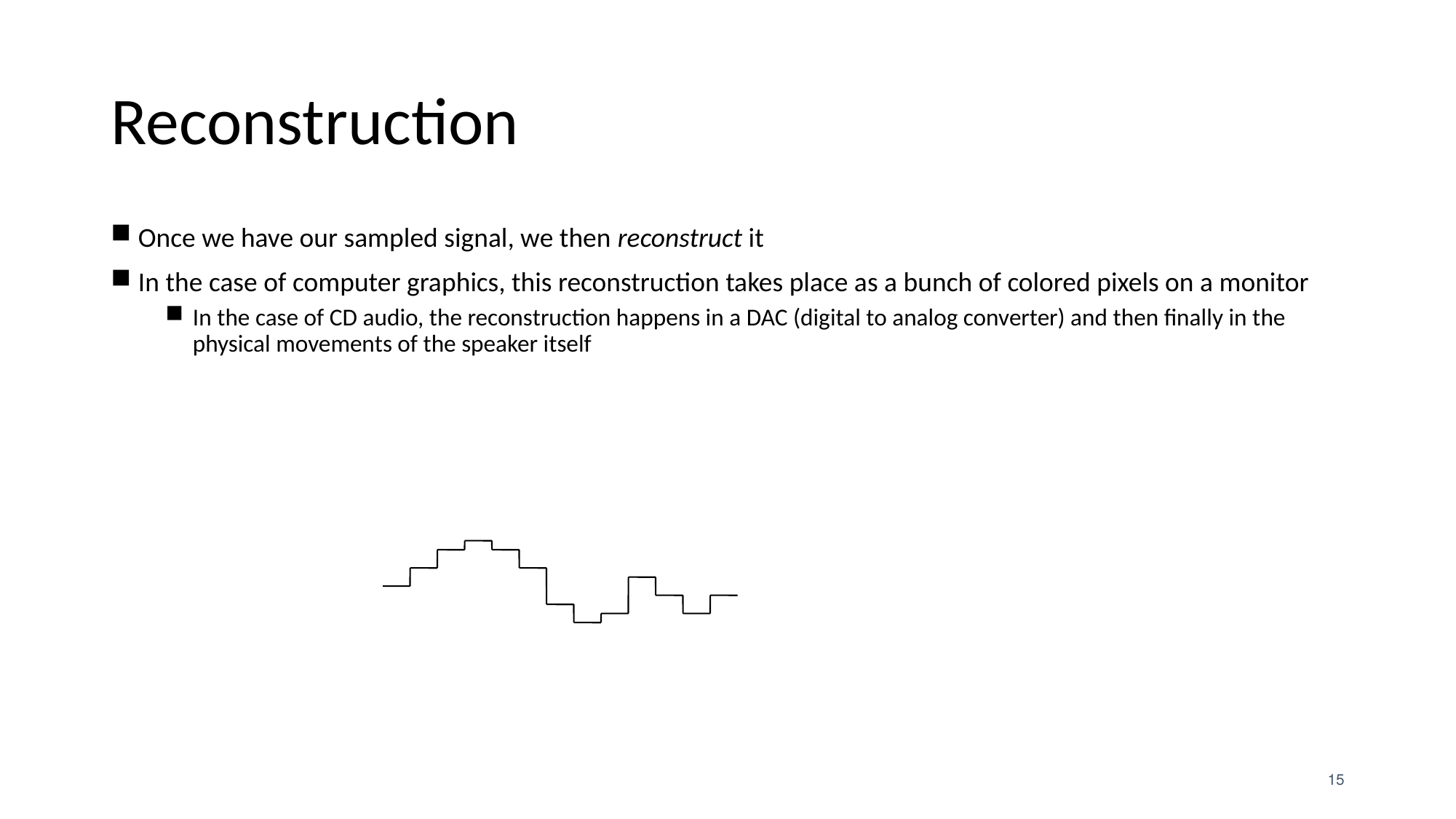

# Reconstruction
Once we have our sampled signal, we then reconstruct it
In the case of computer graphics, this reconstruction takes place as a bunch of colored pixels on a monitor
In the case of CD audio, the reconstruction happens in a DAC (digital to analog converter) and then finally in the physical movements of the speaker itself

15